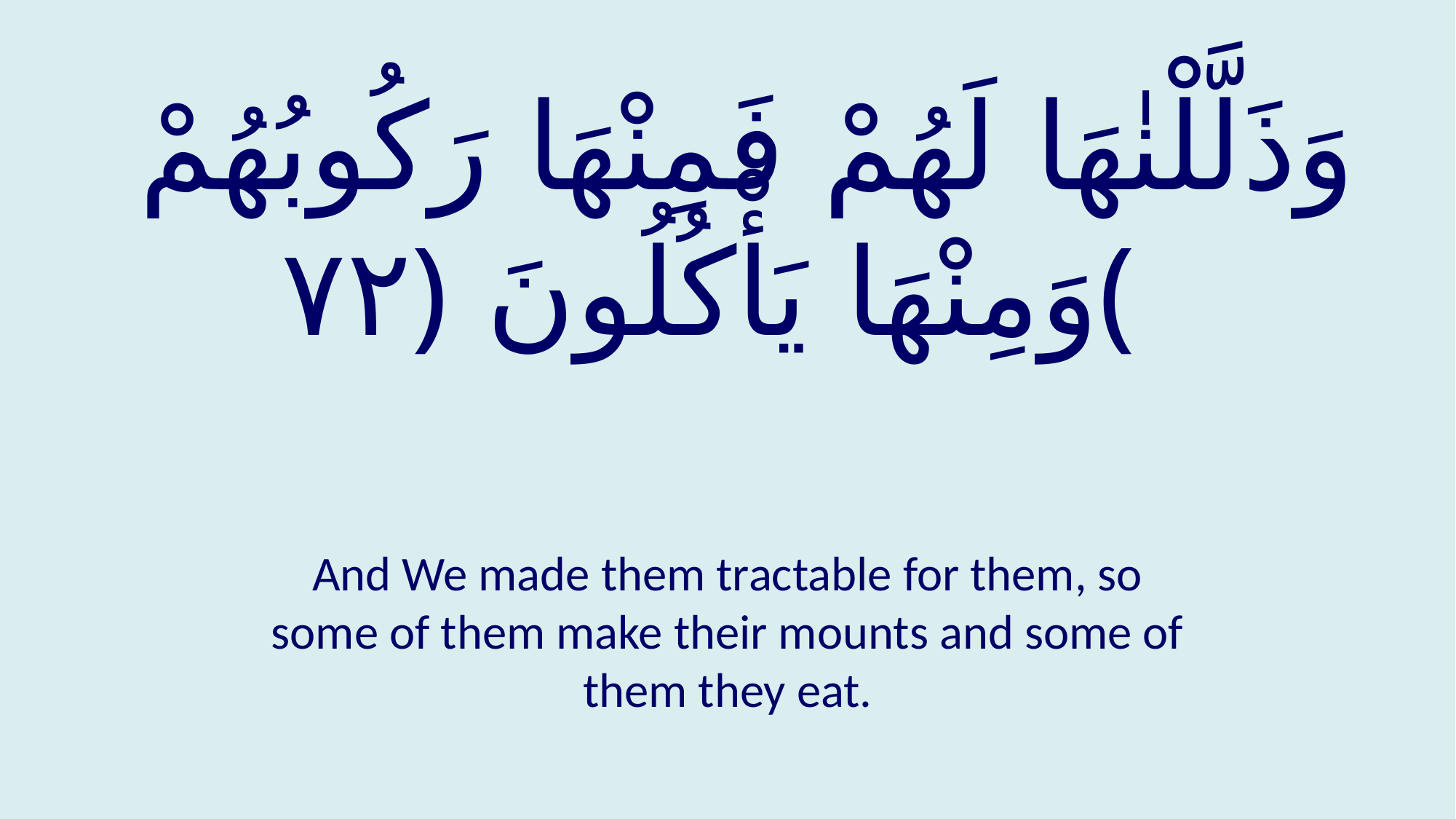

# وَذَلَّلْنٰهَا لَهُمْ فَمِنْهَا رَكُوبُهُمْ وَمِنْهَا يَأْكُلُونَ ﴿٧٢﴾
And We made them tractable for them, so some of them make their mounts and some of them they eat.